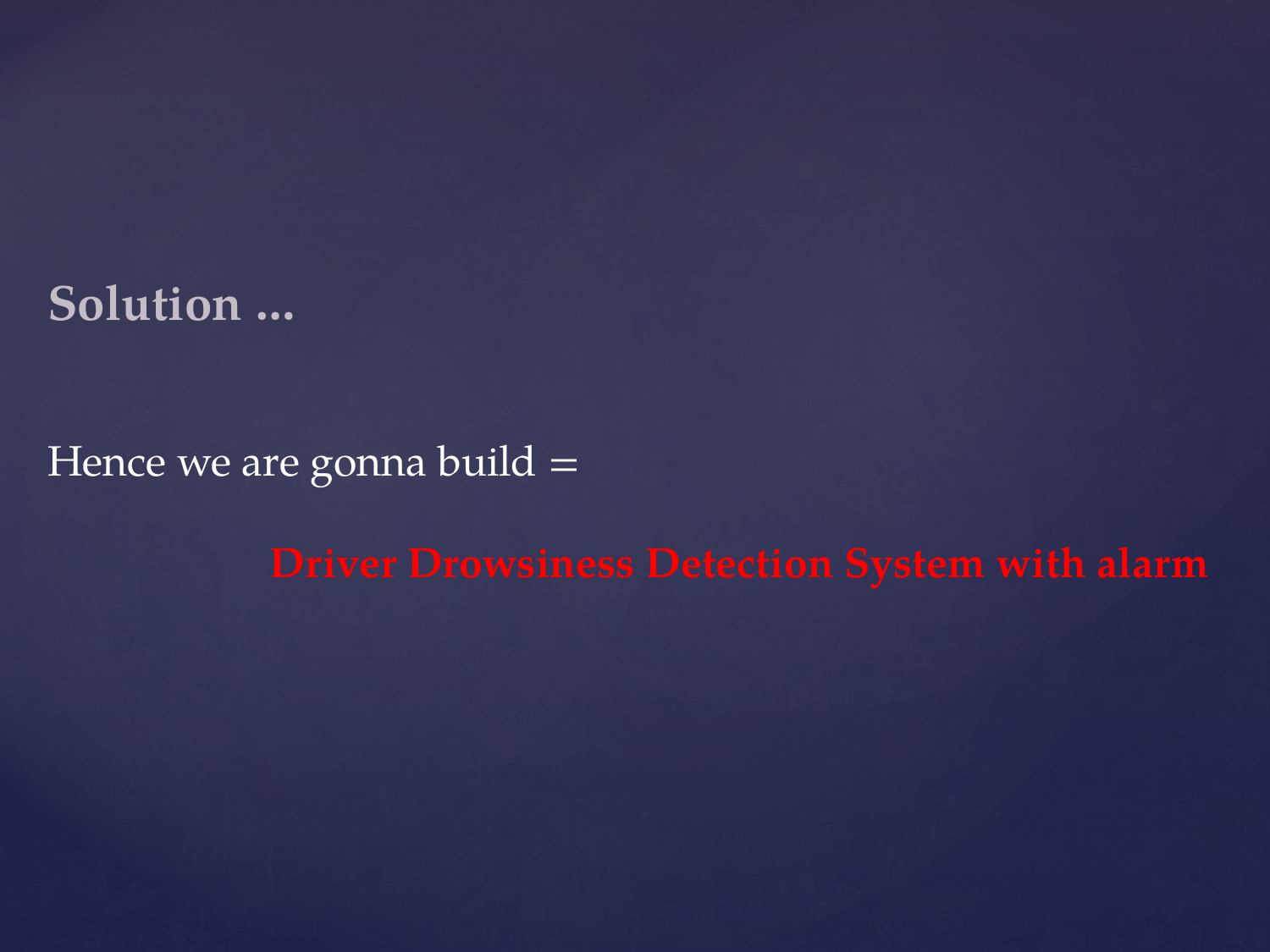

# Solution … Hence we are gonna build = Driver Drowsiness Detection System with alarm